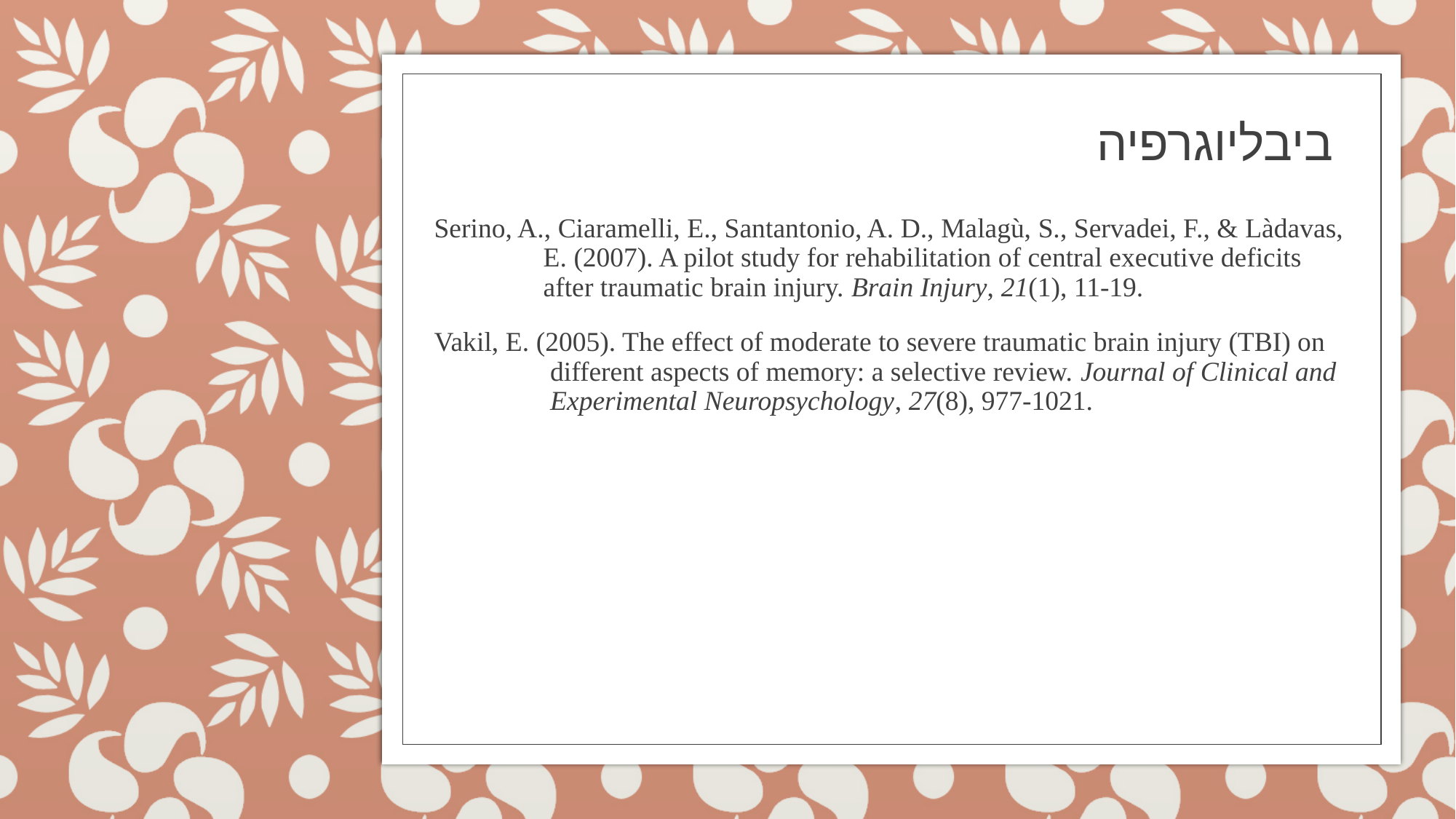

# ביבליוגרפיה

Serino, A., Ciaramelli, E., Santantonio, A. D., Malagù, S., Servadei, F., & Làdavas, 	E. (2007). A pilot study for rehabilitation of central executive deficits 	after traumatic brain injury. Brain Injury, 21(1), 11-19.‏
Vakil, E. (2005). The effect of moderate to severe traumatic brain injury (TBI) on	 different aspects of memory: a selective review. Journal of Clinical and	 Experimental Neuropsychology, 27(8), 977-1021.